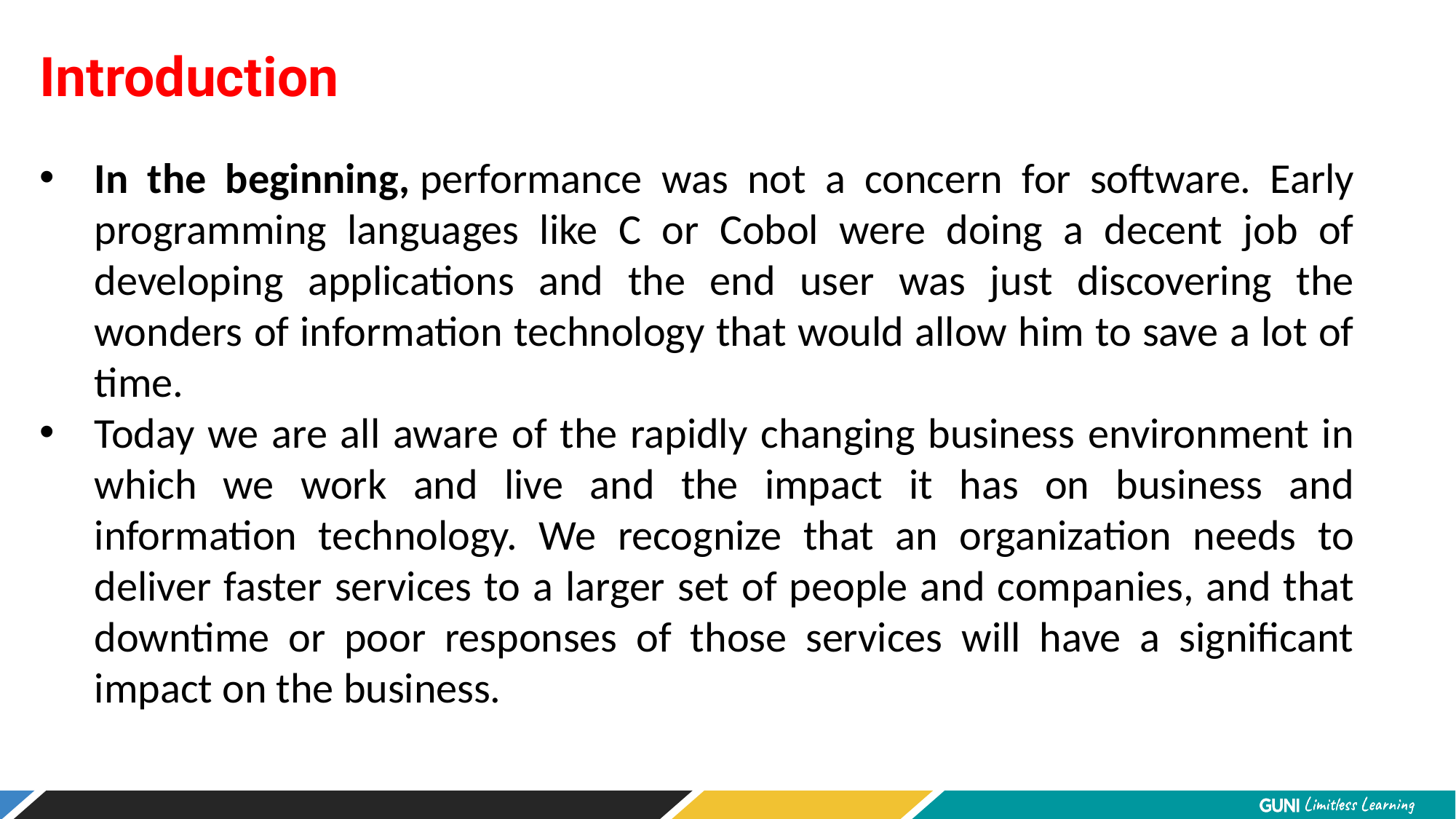

Introduction
In the beginning, performance was not a concern for software. Early programming languages like C or Cobol were doing a decent job of developing applications and the end user was just discovering the wonders of information technology that would allow him to save a lot of time.
Today we are all aware of the rapidly changing business environment in which we work and live and the impact it has on business and information technology. We recognize that an organization needs to deliver faster services to a larger set of people and companies, and that downtime or poor responses of those services will have a significant impact on the business.